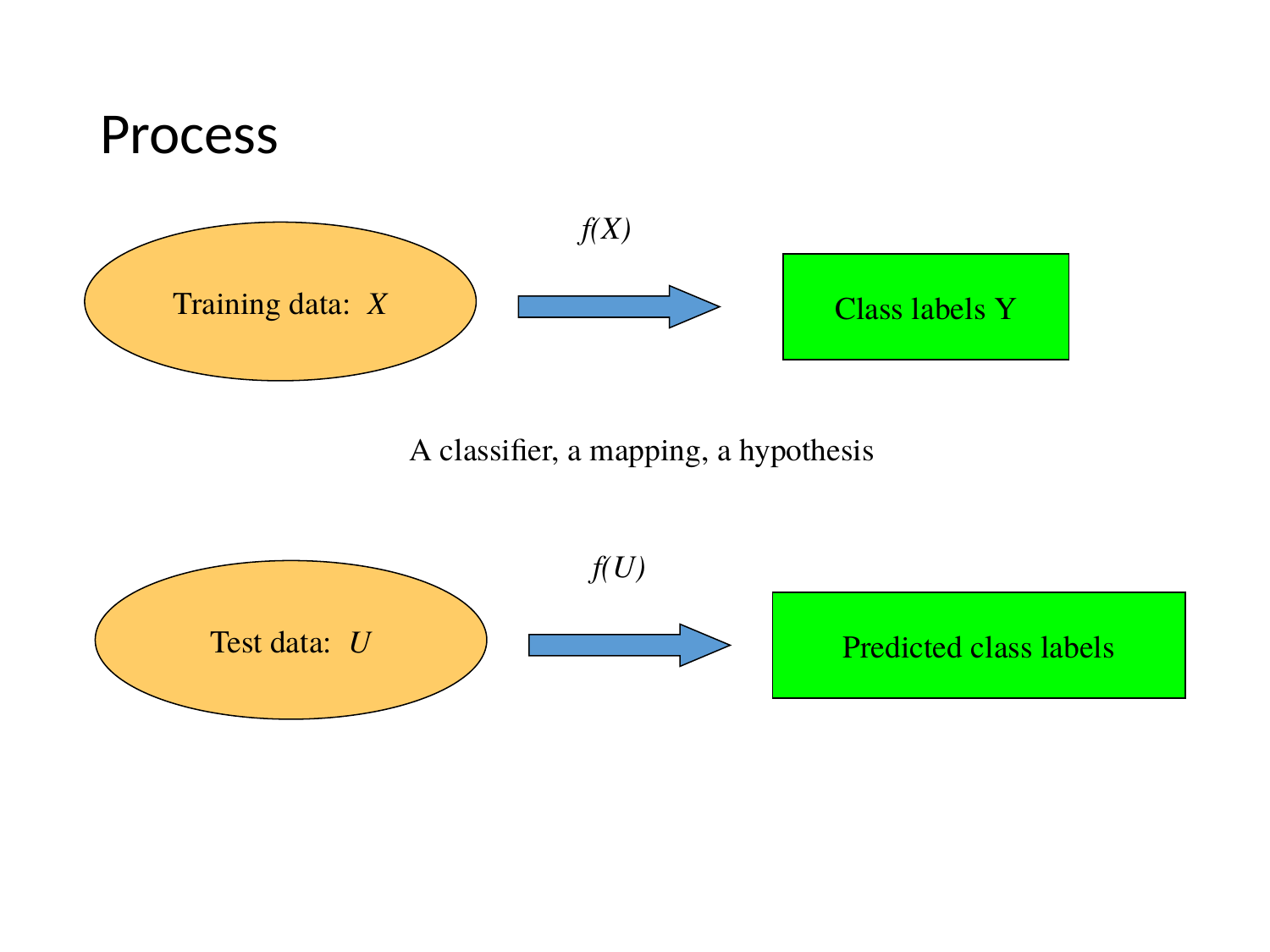

# Process
f(X)
Class labels Y

Training data:  X
A classifier, a mapping, a hypothesis
f(U)
Test data:  U
Predicted class labels